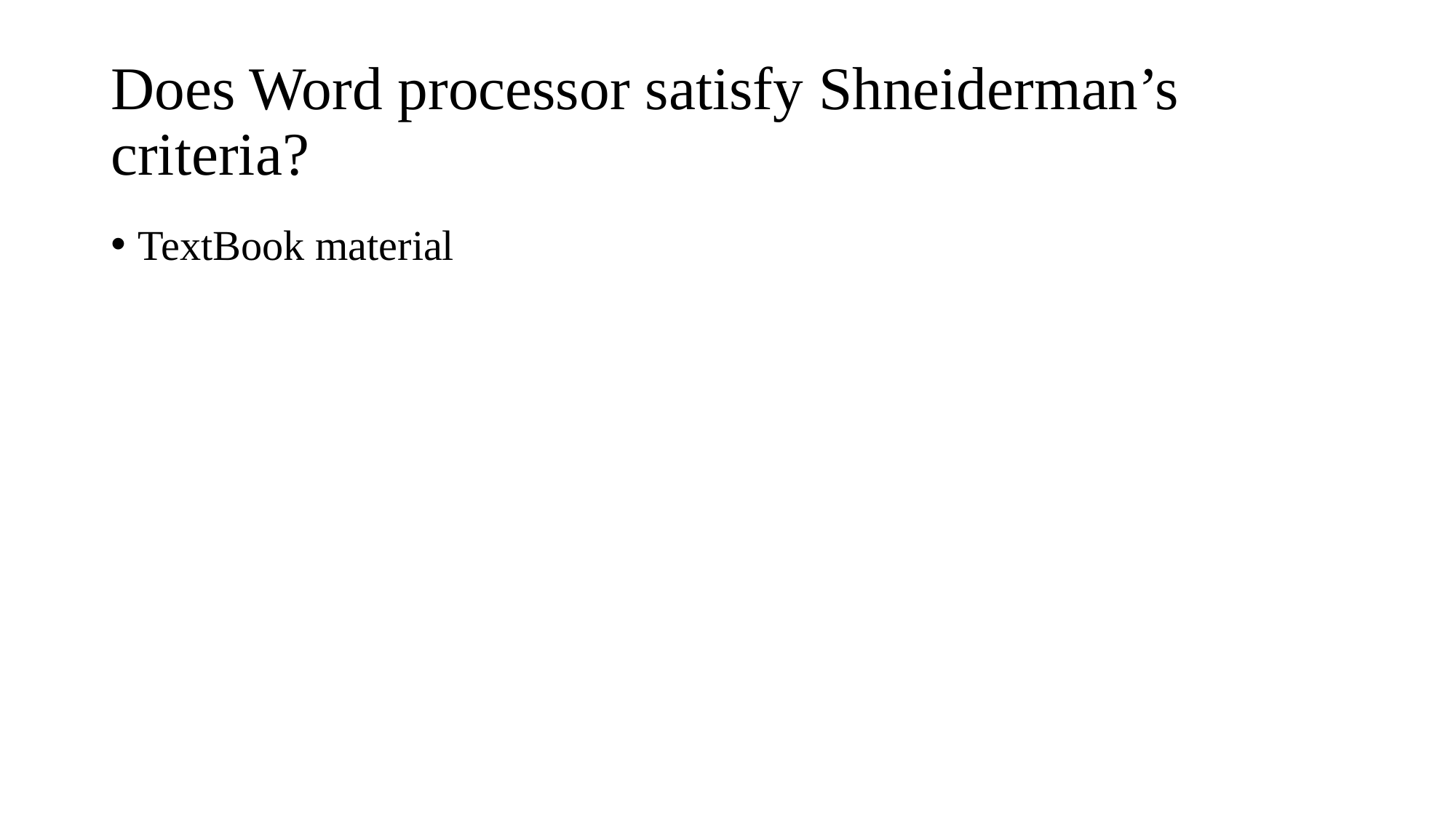

# Does Word processor satisfy Shneiderman’s criteria?
TextBook material